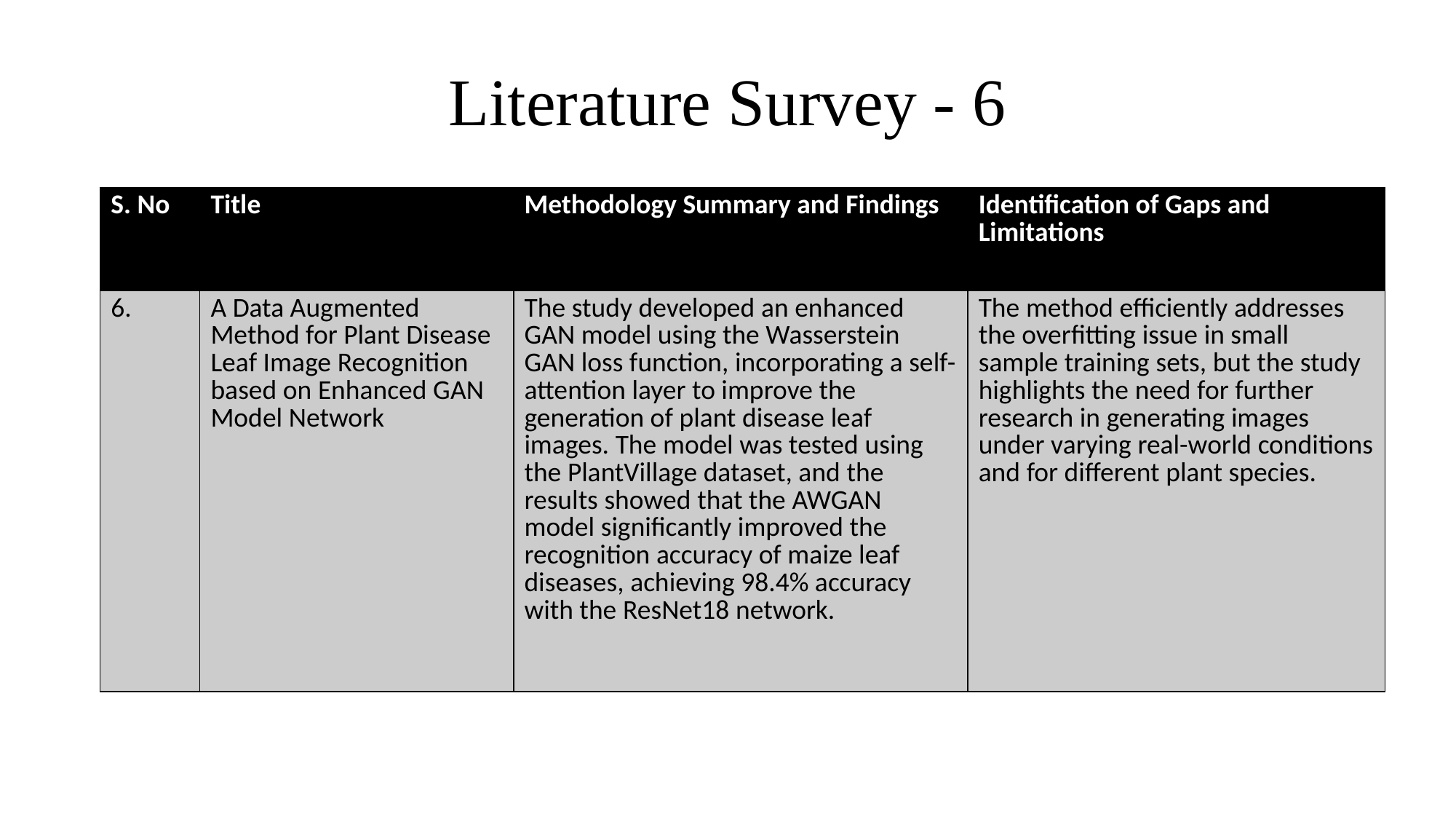

# Literature Survey - 6
| S. No | Title | Methodology Summary and Findings | Identification of Gaps and Limitations |
| --- | --- | --- | --- |
| 6. | A Data Augmented Method for Plant Disease Leaf Image Recognition based on Enhanced GAN Model Network | The study developed an enhanced GAN model using the Wasserstein GAN loss function, incorporating a self-attention layer to improve the generation of plant disease leaf images. The model was tested using the PlantVillage dataset, and the results showed that the AWGAN model significantly improved the recognition accuracy of maize leaf diseases, achieving 98.4% accuracy with the ResNet18 network. | The method efficiently addresses the overfitting issue in small sample training sets, but the study highlights the need for further research in generating images under varying real-world conditions and for different plant species. |